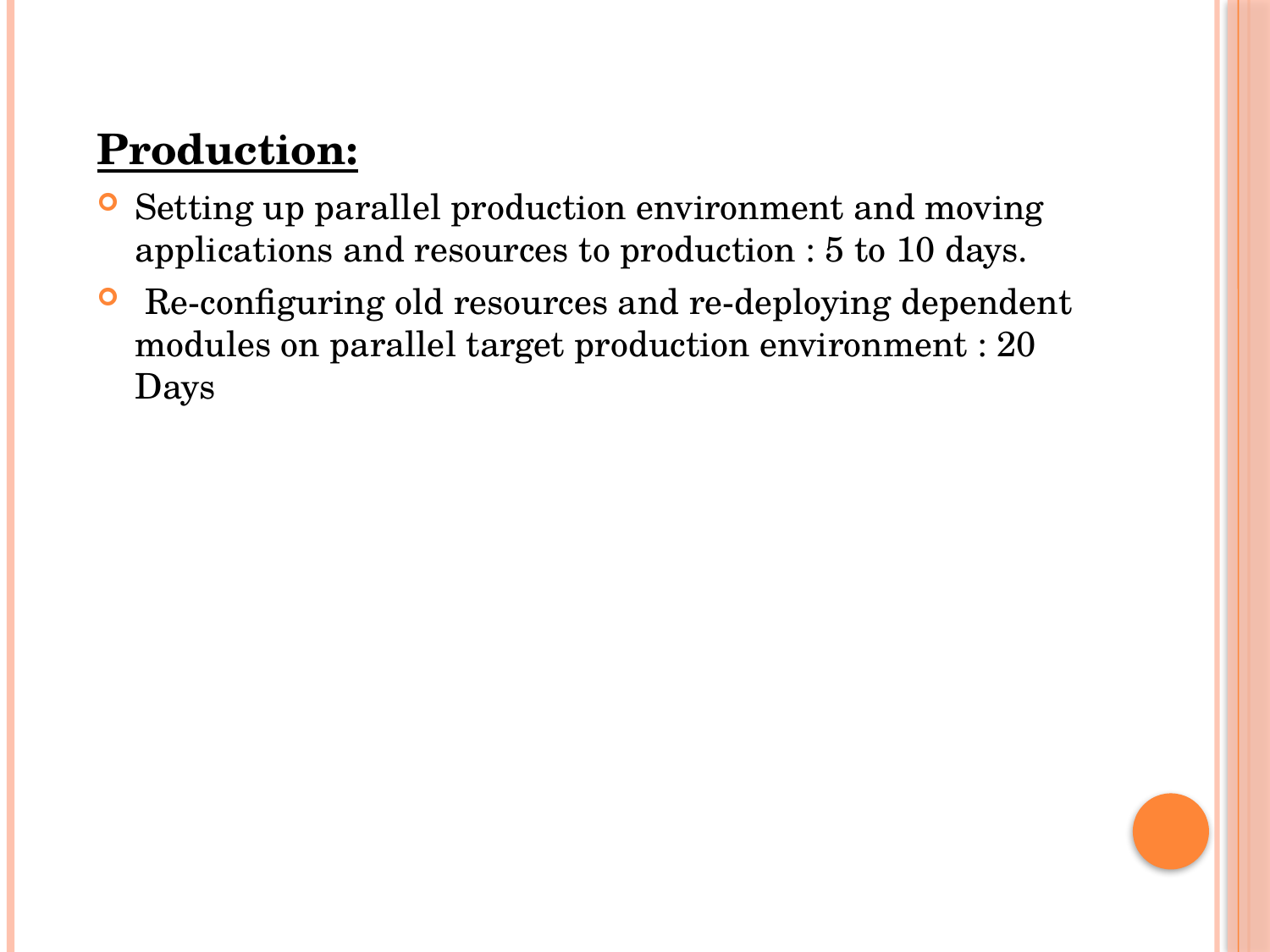

Production:
Setting up parallel production environment and moving applications and resources to production : 5 to 10 days.
 Re-configuring old resources and re-deploying dependent modules on parallel target production environment : 20 Days